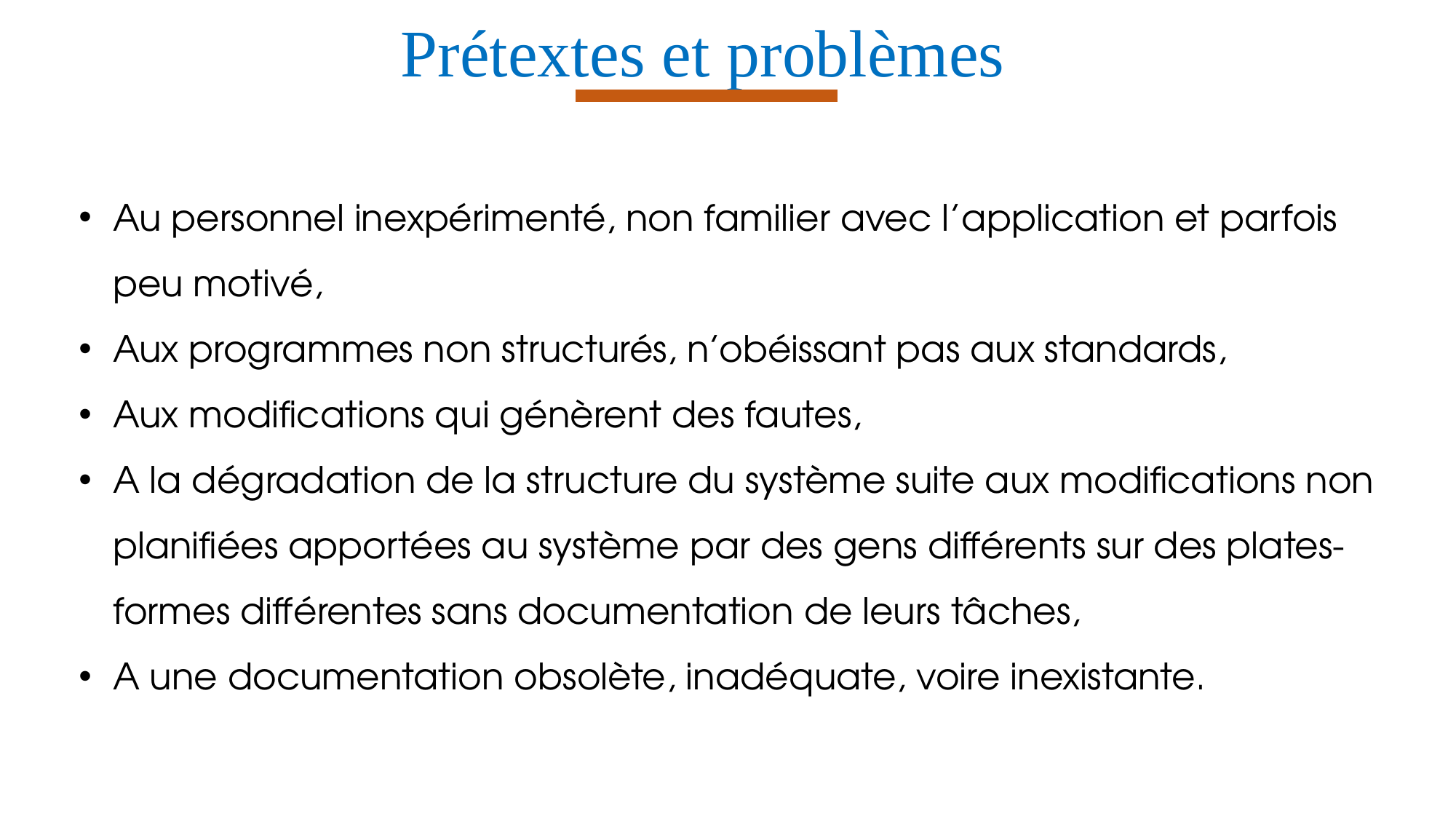

Prétextes et problèmes
Au personnel inexpérimenté, non familier avec l’application et parfois peu motivé,
Aux programmes non structurés, n’obéissant pas aux standards,
Aux modifications qui génèrent des fautes,
A la dégradation de la structure du système suite aux modifications non planifiées apportées au système par des gens différents sur des plates-formes différentes sans documentation de leurs tâches,
A une documentation obsolète, inadéquate, voire inexistante.